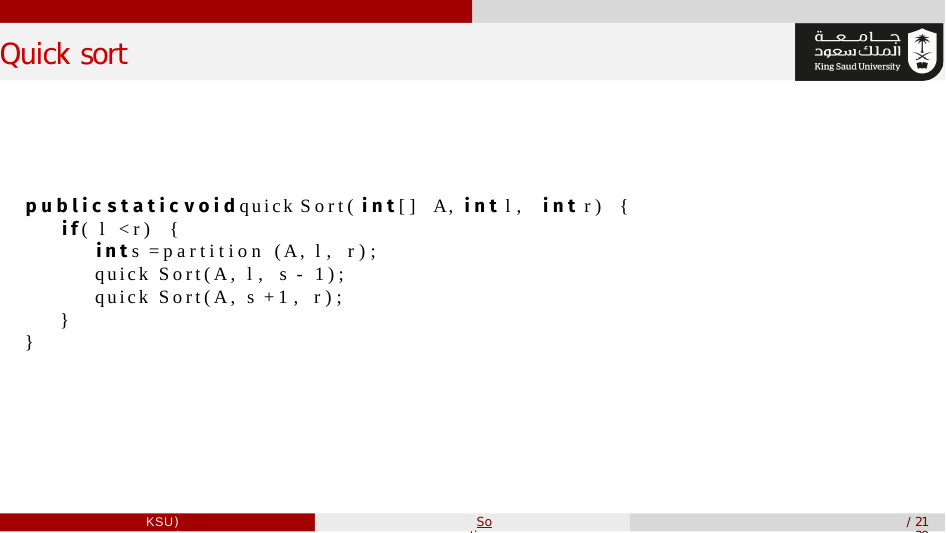

# Quick sort
p u b l i c s t a t i c v o i d quick Sort( i n t [] A, i n t l, i n t r) {
i f ( l < r) {
i n t s = partition (A, l, r);  quick Sort(A, l, s - 1);  quick Sort(A, s + 1 , r);
}
}

(KSU)
Sorting
21 / 39